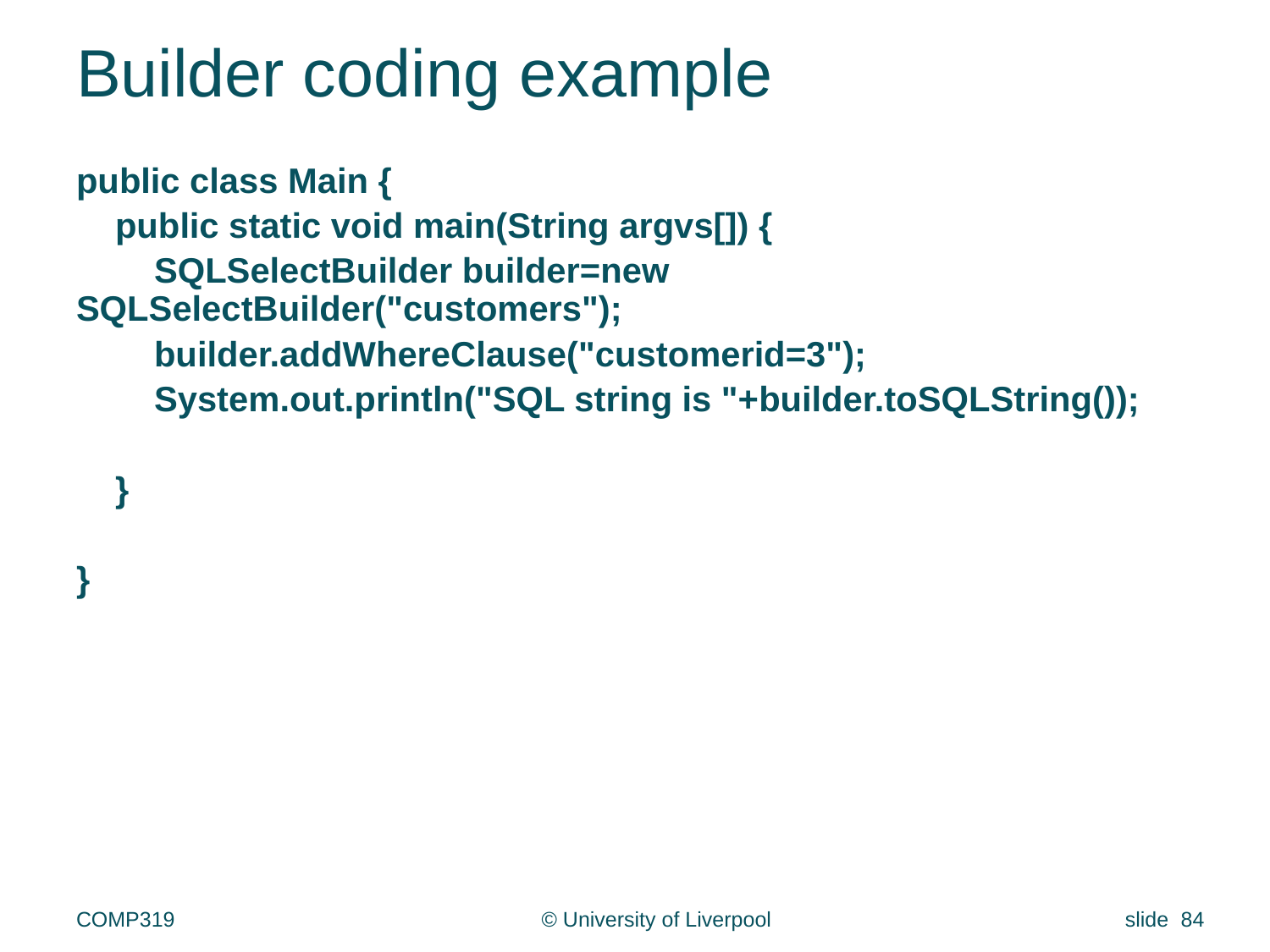

# Builder coding example
public class Main {
    public static void main(String argvs[]) {
        SQLSelectBuilder builder=new SQLSelectBuilder("customers");
        builder.addWhereClause("customerid=3");
        System.out.println("SQL string is "+builder.toSQLString());

    }

}

COMP319
© University of Liverpool
slide  84